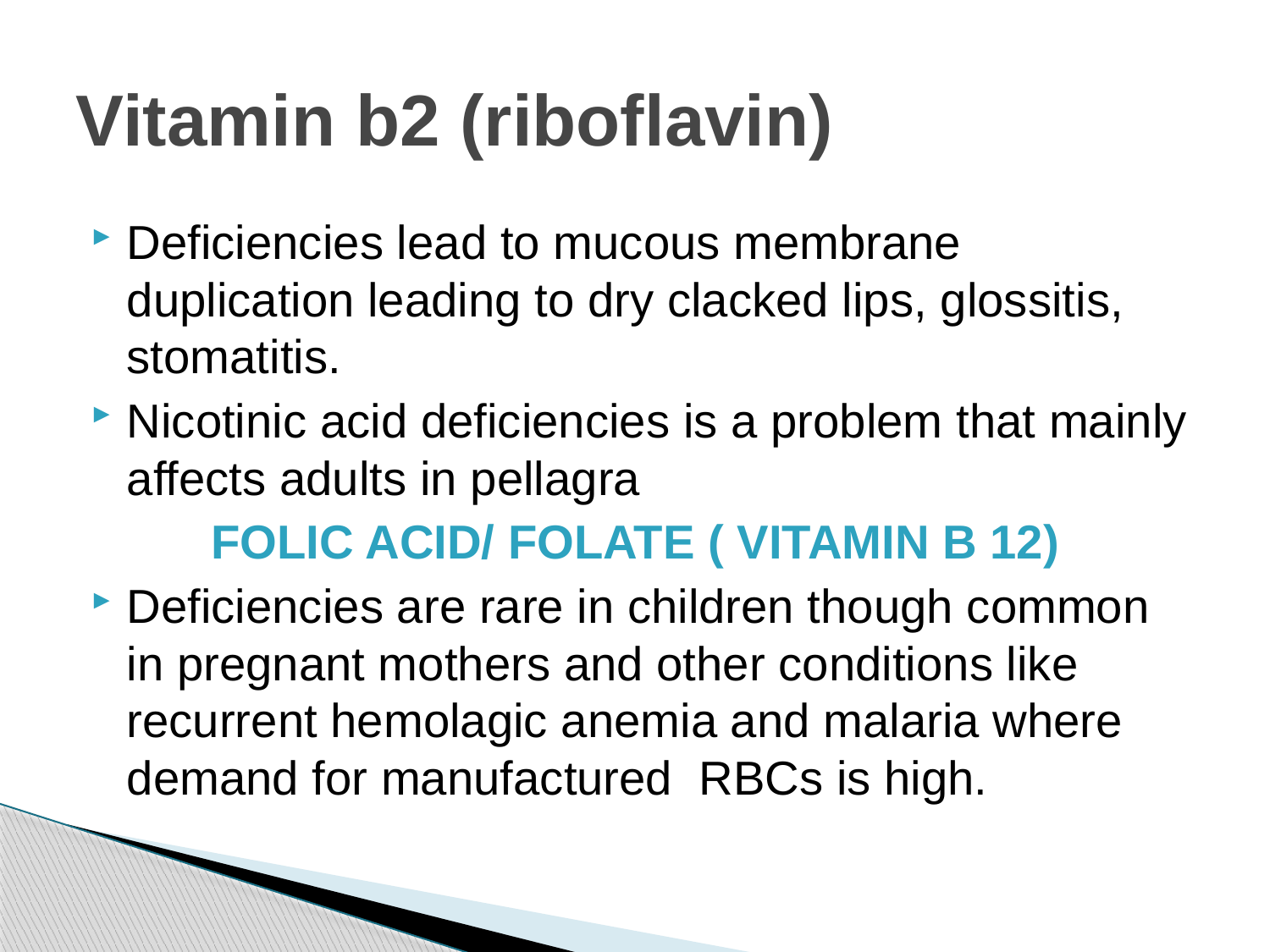

# Vitamin b2 (riboflavin)
Deficiencies lead to mucous membrane duplication leading to dry clacked lips, glossitis, stomatitis.
Nicotinic acid deficiencies is a problem that mainly affects adults in pellagra
         FOLIC ACID/ FOLATE ( VITAMIN B 12)
Deficiencies are rare in children though common in pregnant mothers and other conditions like recurrent hemolagic anemia and malaria where demand for manufactured  RBCs is high.